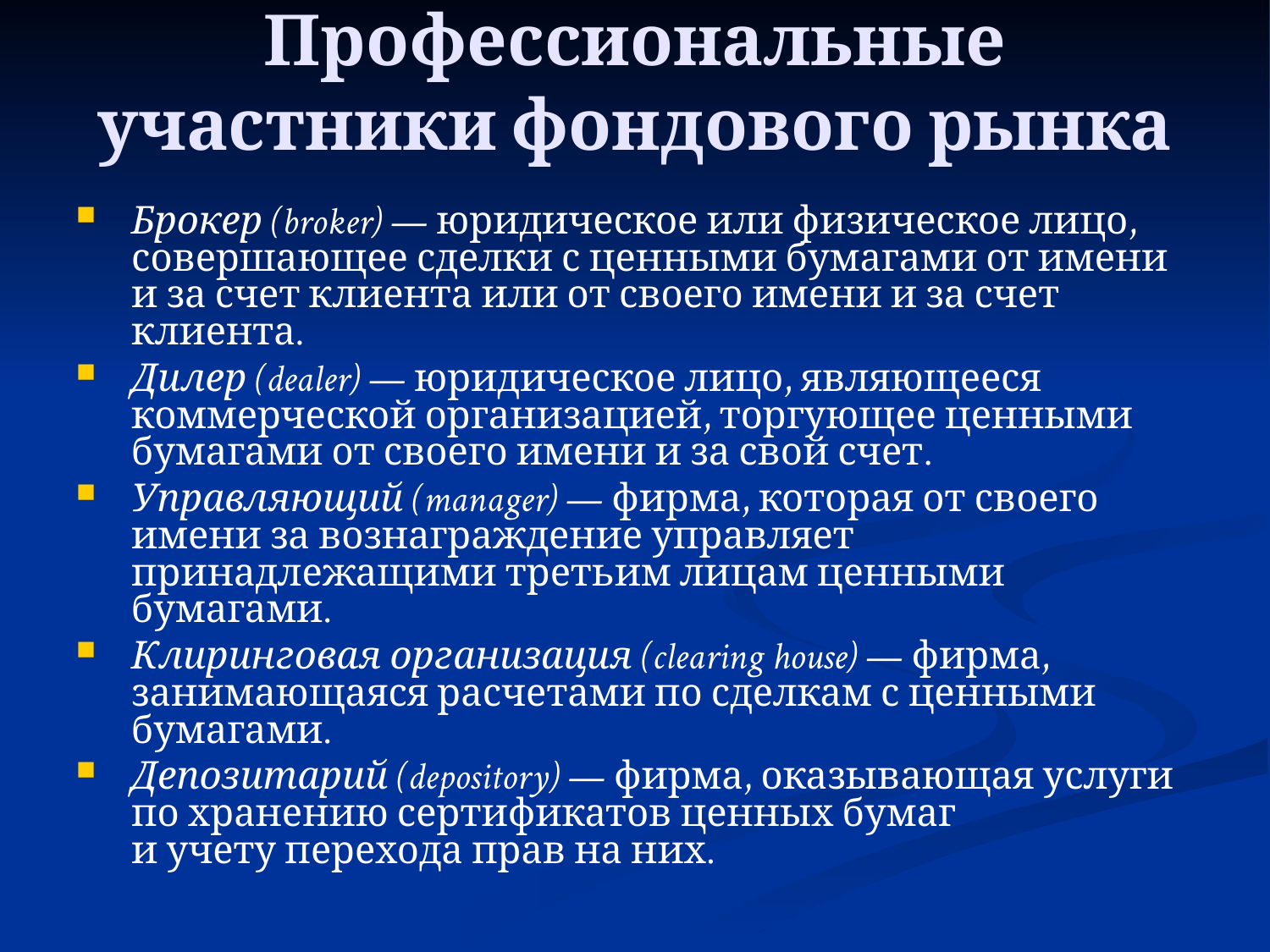

Профессиональные участники фондового рынка

Брокер (broker) — юридическое или физическое лицо, совершающее сделки с ценными бумагами от имени и за счет клиента или от своего имени и за счет клиента.
Дилер (dealer) — юридическое лицо, являющееся коммерческой организацией, торгующее ценными бумагами от своего имени и за свой счет.
Управляющий (manager) — фирма, которая от своего имени за вознаграждение управляет принадлежащими третьим лицам ценными бумагами.
Клиринговая организация (clearing house) — фирма, занимающаяся расчетами по сделкам с ценными бумагами.
Депозитарий (depository) — фирма, оказывающая услуги по хранению сертификатов ценных бумаг
и учету перехода прав на них.